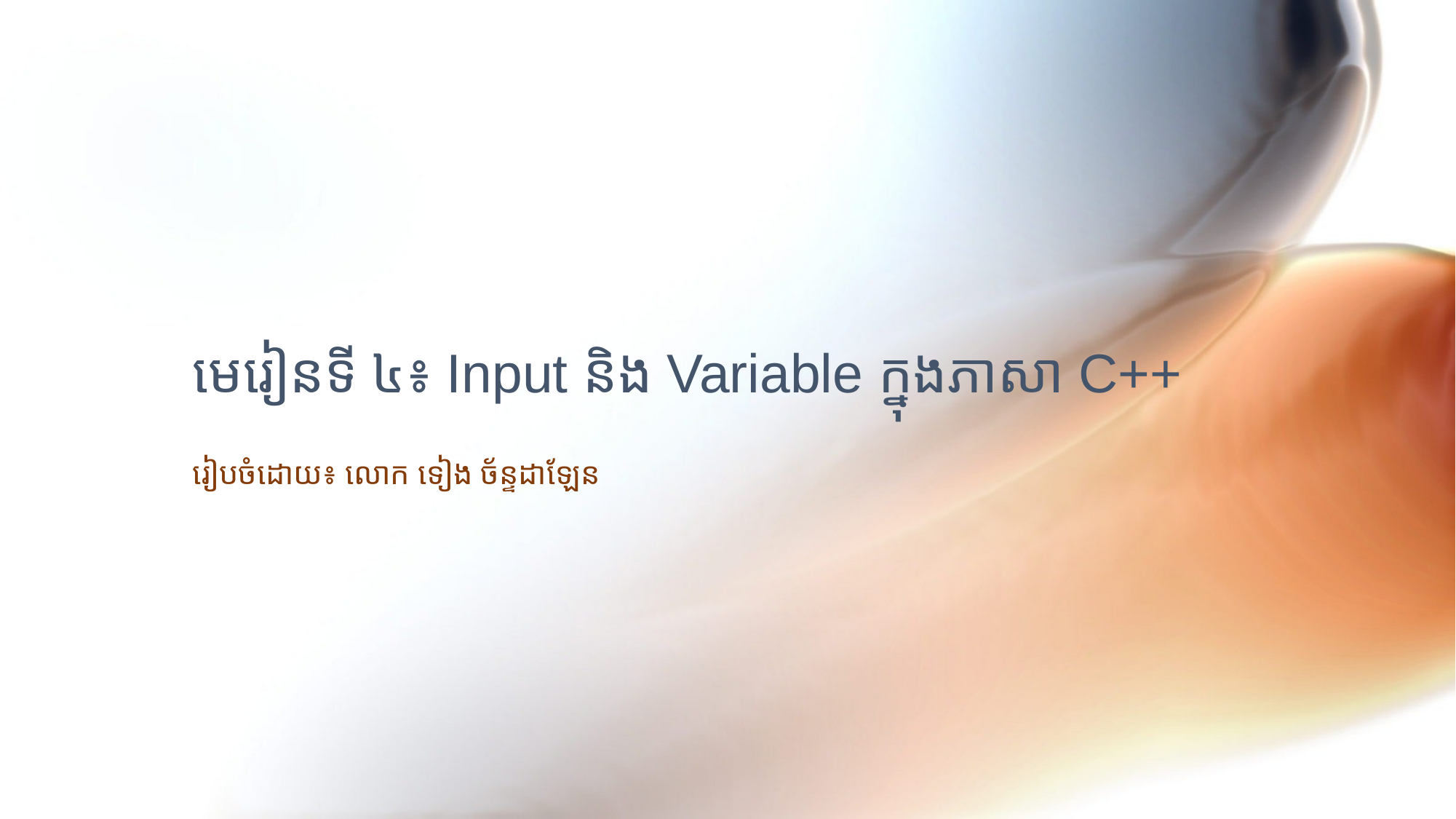

# មេរៀនទី ៤៖ Input និង Variable ក្នុងភាសា C++
រៀបចំដោយ៖ លោក ទៀង ច័ន្ទដាឡែន